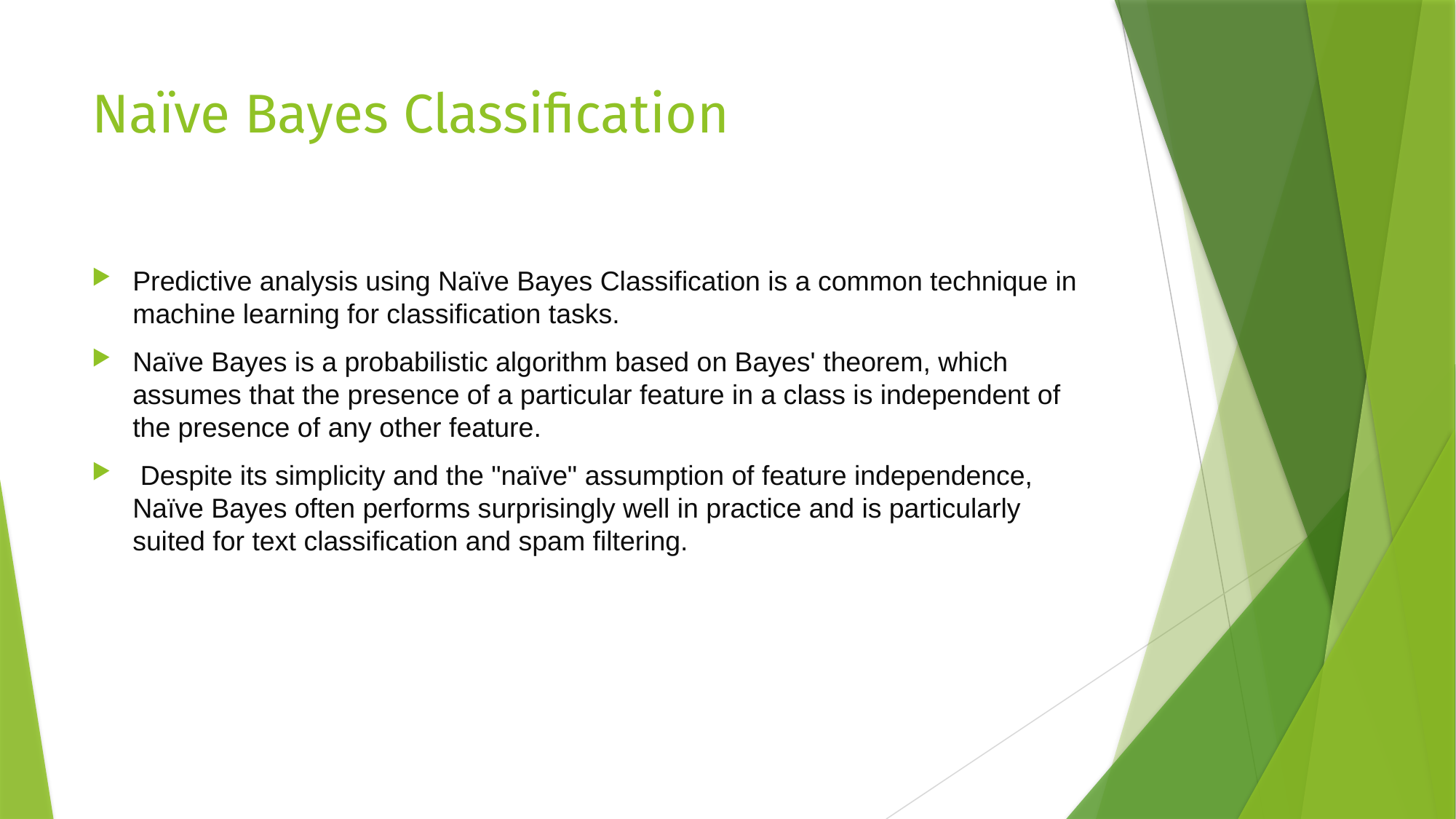

# Naïve Bayes Classification
Predictive analysis using Naïve Bayes Classification is a common technique in machine learning for classification tasks.
Naïve Bayes is a probabilistic algorithm based on Bayes' theorem, which assumes that the presence of a particular feature in a class is independent of the presence of any other feature.
 Despite its simplicity and the "naïve" assumption of feature independence, Naïve Bayes often performs surprisingly well in practice and is particularly suited for text classification and spam filtering.